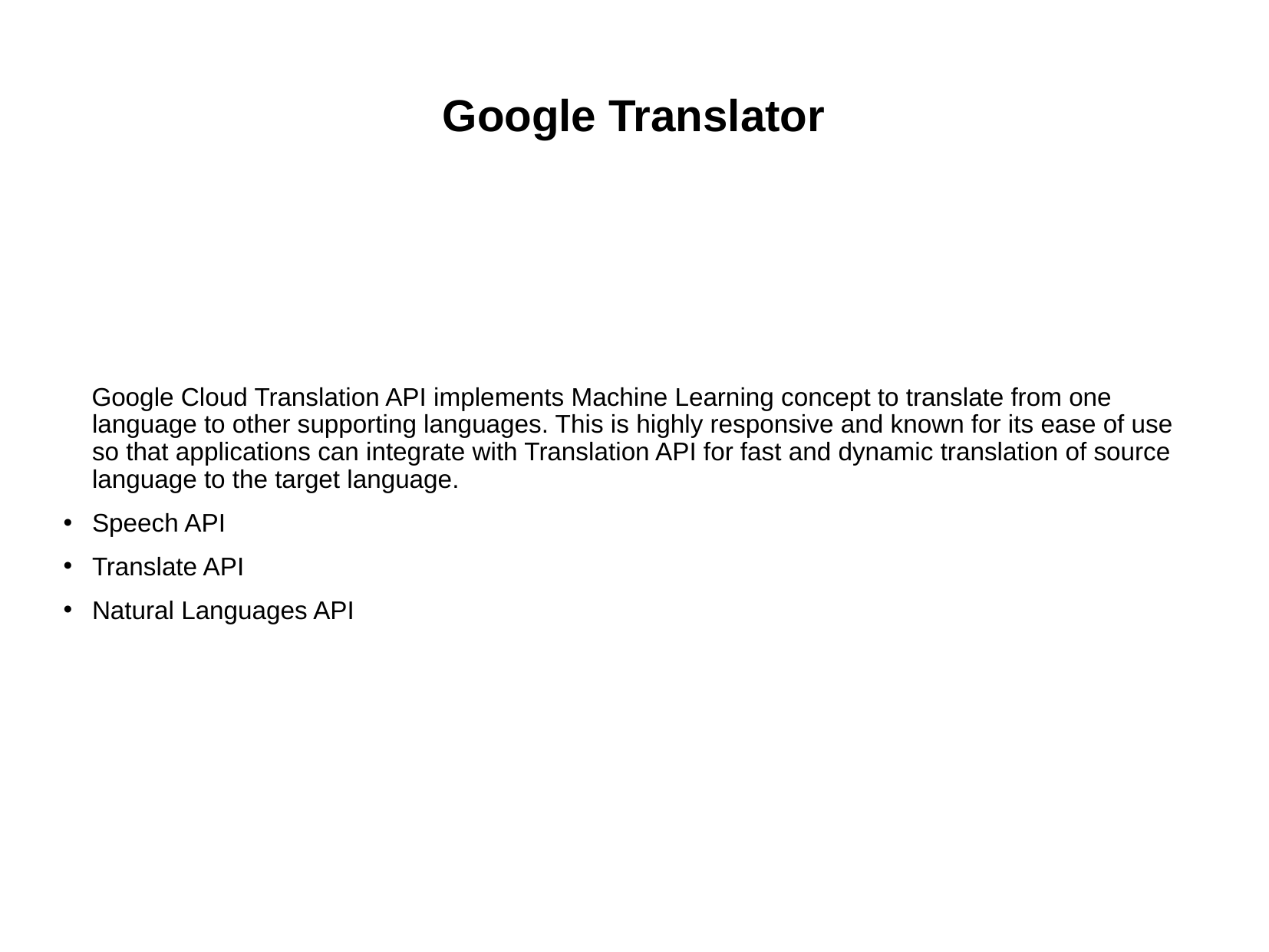

# Google Cloud Translation API implements Machine Learning concept to translate from one language to other supporting languages. This is highly responsive and known for its ease of use so that applications can integrate with Translation API for fast and dynamic translation of source language to the target language.
Speech API
Translate API
Natural Languages API

Google Translator